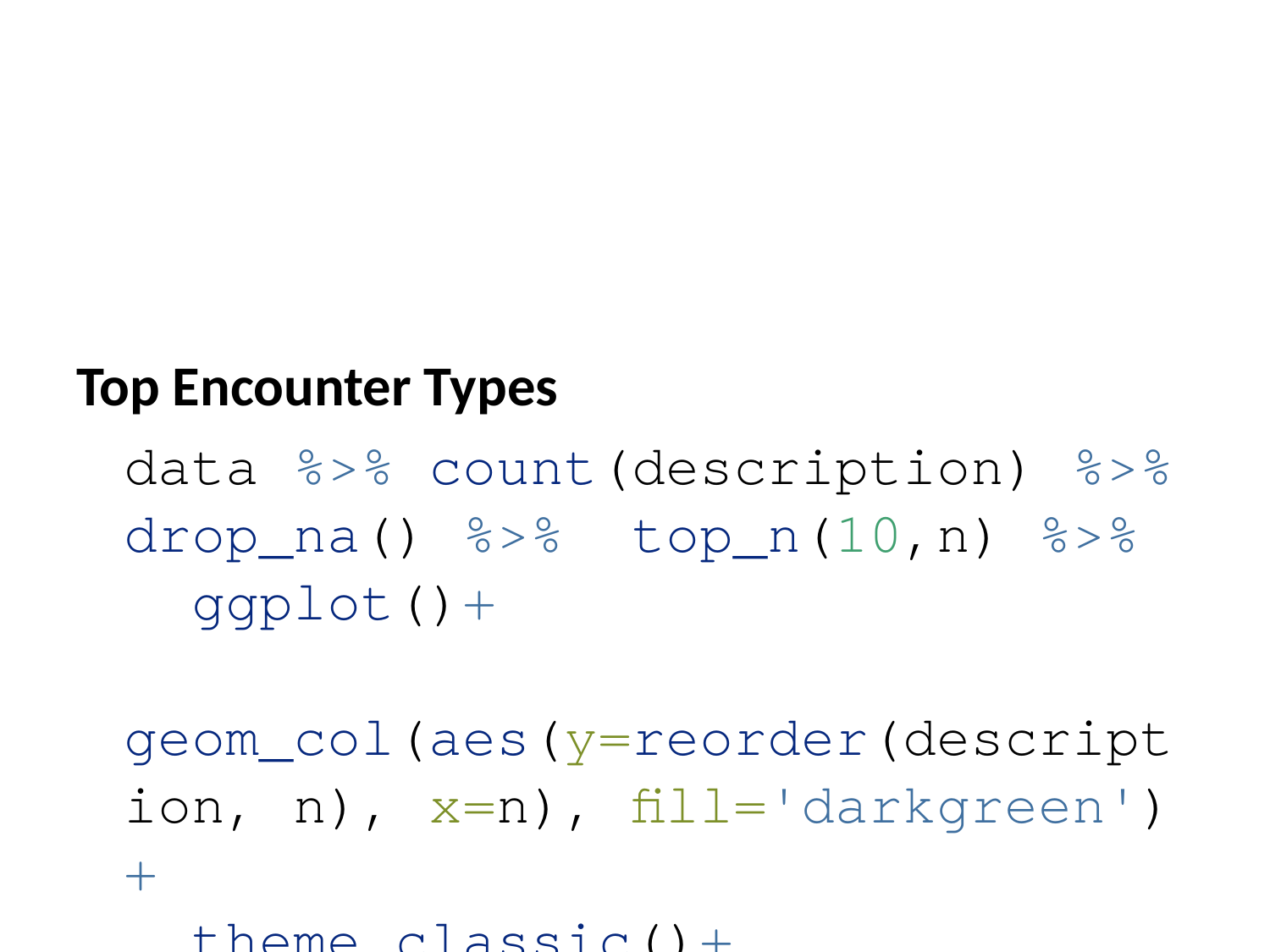

Top Encounter Types
data %>% count(description) %>% drop_na() %>%  top_n(10,n) %>%
  ggplot()+
  geom_col(aes(y=reorder(description, n), x=n), fill='darkgreen')+
  theme_classic()+
  xlab('Number of Encounters')+
  ylab('')